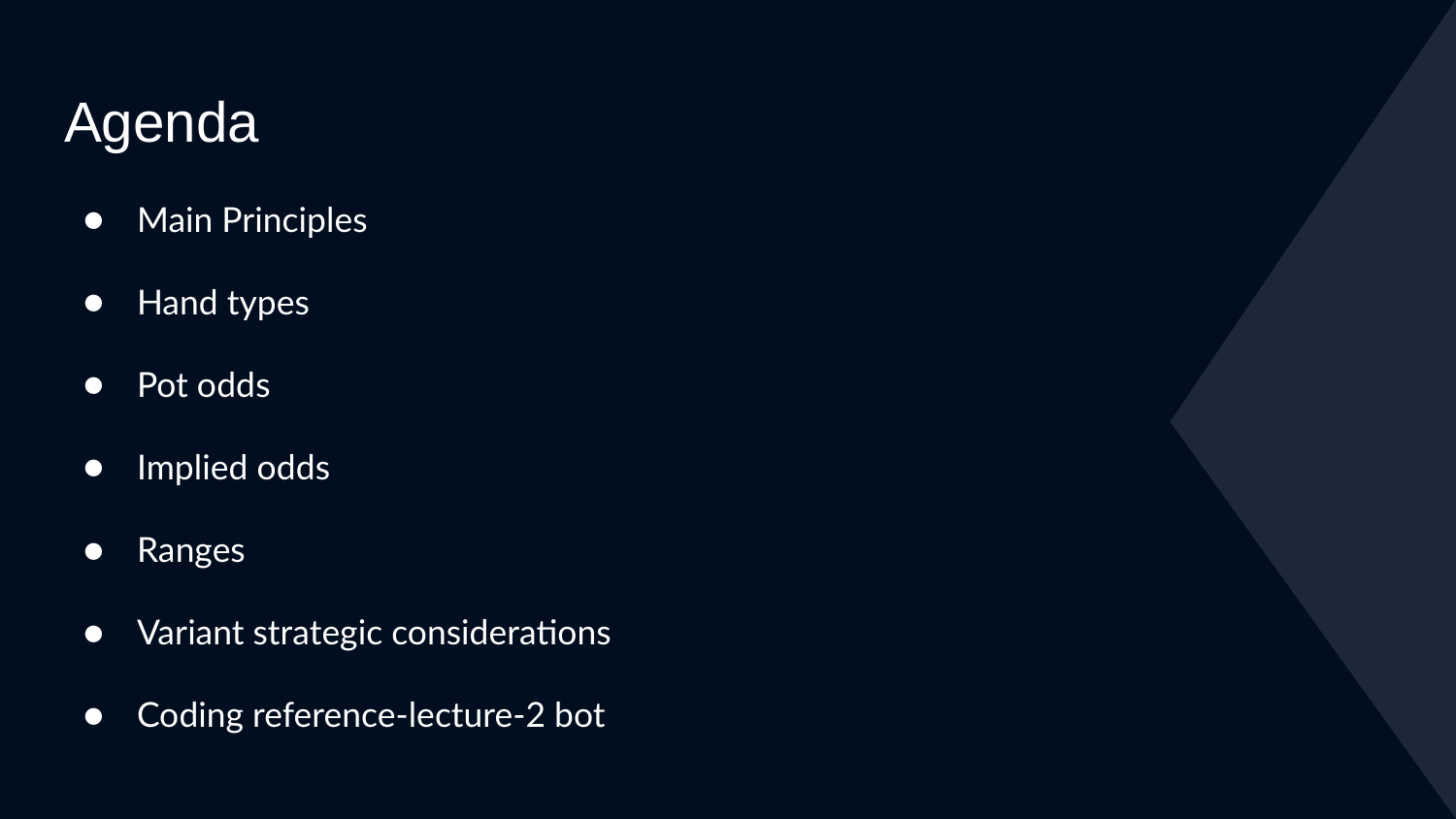

# Agenda
Main Principles

Hand types
Pot odds
Implied odds
Ranges
Variant strategic considerations
Coding reference-lecture-2 bot